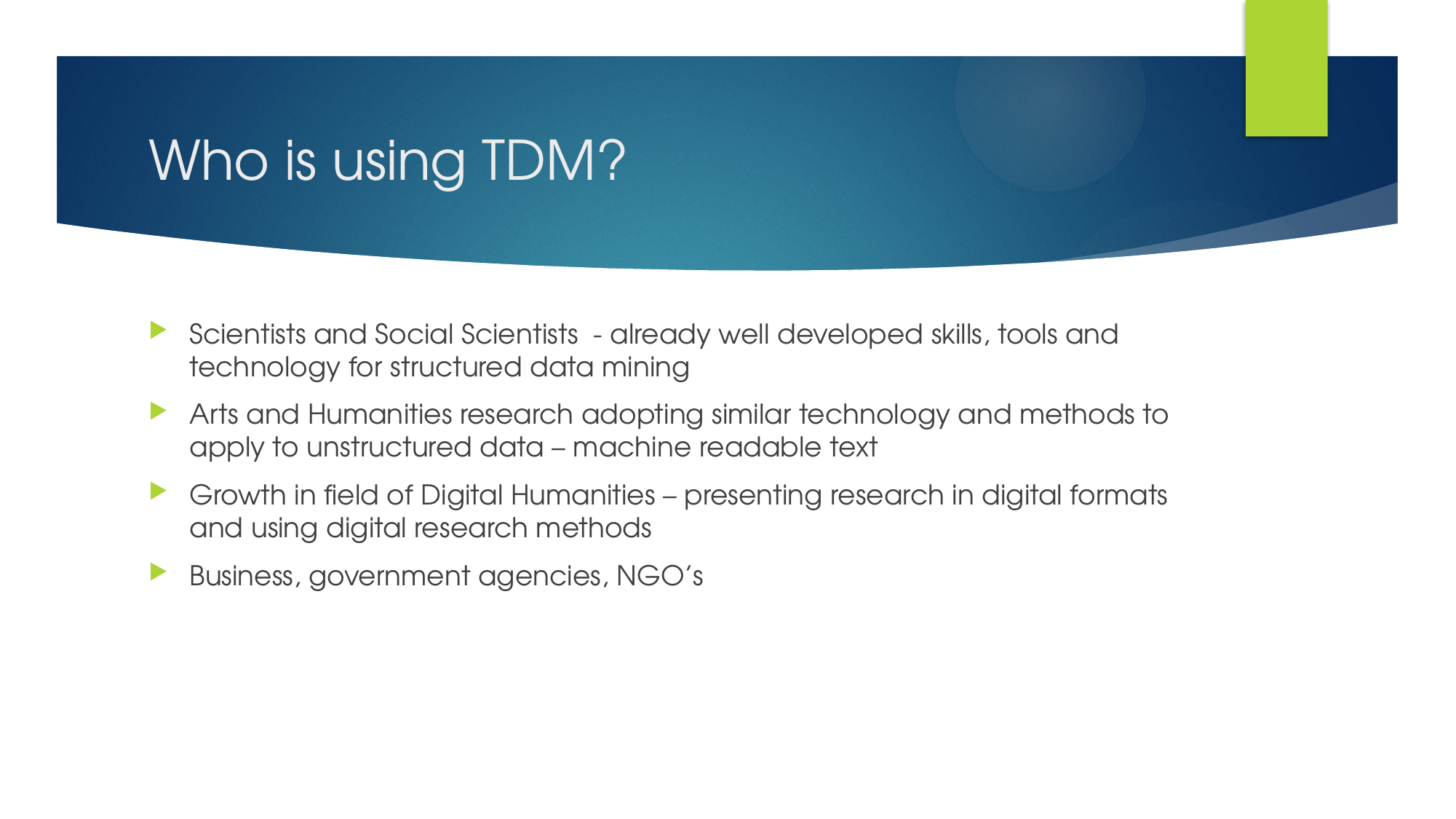

# Who is using TDM?
Scientists and Social Scientists  - already well developed skills, tools and technology for structured data mining
Arts and Humanities research adopting similar technology and methods to apply to unstructured data – machine readable text
Growth in field of Digital Humanities – presenting research in digital formats and using digital research methods
Business, government agencies, NGO’s